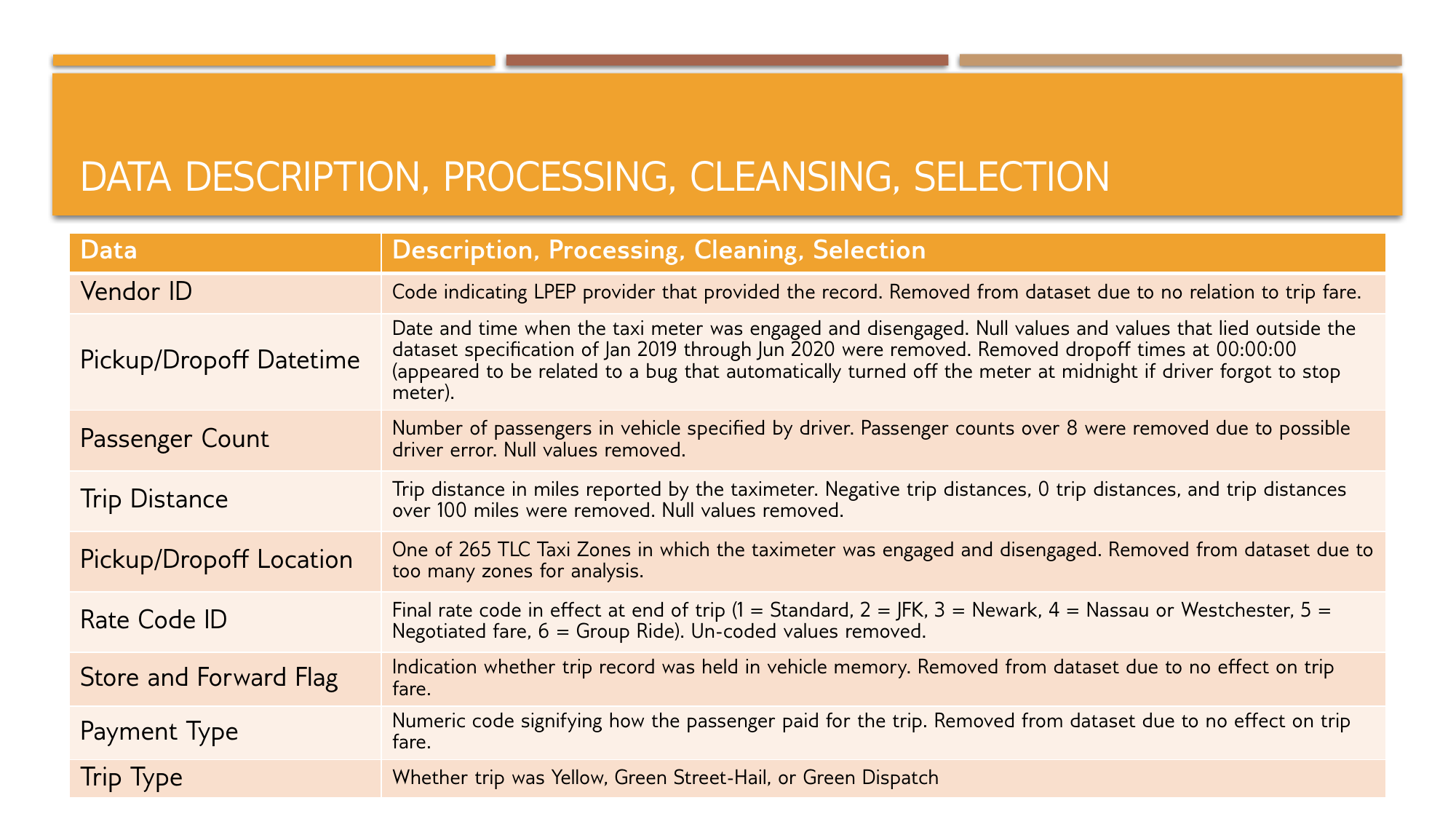

# Data Description, processing, cleansing, Selection
| Data | Description, Processing, Cleaning, Selection |
| --- | --- |
| Vendor ID | Code indicating LPEP provider that provided the record. Removed from dataset due to no relation to trip fare. |
| Pickup/Dropoff Datetime | Date and time when the taxi meter was engaged and disengaged. Null values and values that lied outside the dataset specification of Jan 2019 through Jun 2020 were removed. Removed dropoff times at 00:00:00 (appeared to be related to a bug that automatically turned off the meter at midnight if driver forgot to stop meter). |
| Passenger Count | Number of passengers in vehicle specified by driver. Passenger counts over 8 were removed due to possible driver error. Null values removed. |
| Trip Distance | Trip distance in miles reported by the taximeter. Negative trip distances, 0 trip distances, and trip distances over 100 miles were removed. Null values removed. |
| Pickup/Dropoff Location | One of 265 TLC Taxi Zones in which the taximeter was engaged and disengaged. Removed from dataset due to too many zones for analysis. |
| Rate Code ID | Final rate code in effect at end of trip (1 = Standard, 2 = JFK, 3 = Newark, 4 = Nassau or Westchester, 5 = Negotiated fare, 6 = Group Ride). Un-coded values removed. |
| Store and Forward Flag | Indication whether trip record was held in vehicle memory. Removed from dataset due to no effect on trip fare. |
| Payment Type | Numeric code signifying how the passenger paid for the trip. Removed from dataset due to no effect on trip fare. |
| Trip Type | Whether trip was Yellow, Green Street-Hail, or Green Dispatch |